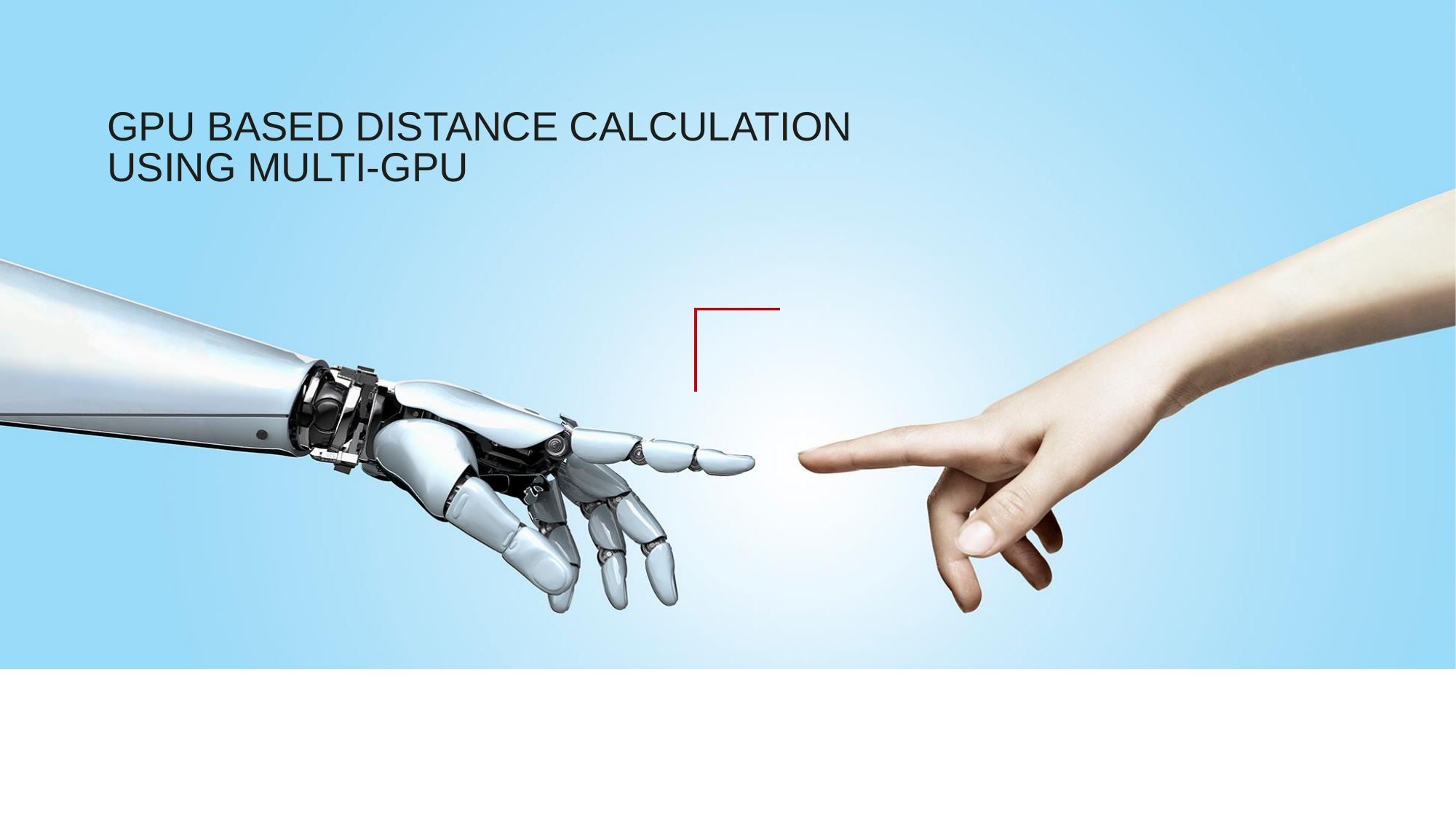

# GPU BASED DISTANCE CALCULATION USING MULTI-GPU